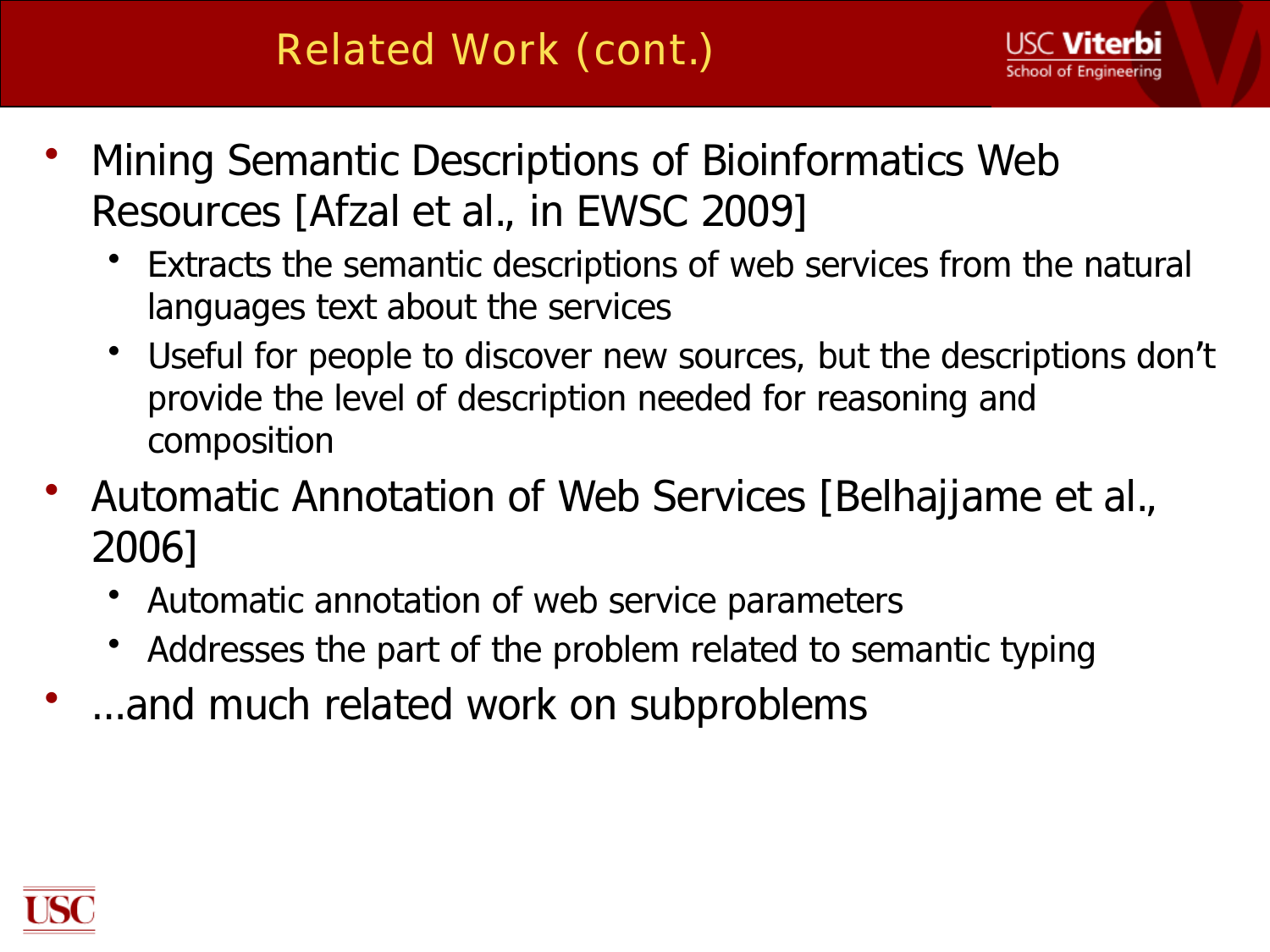

# Related Work (cont.)
Mining Semantic Descriptions of Bioinformatics Web Resources [Afzal et al., in EWSC 2009]
Extracts the semantic descriptions of web services from the natural languages text about the services
Useful for people to discover new sources, but the descriptions don’t provide the level of description needed for reasoning and composition
Automatic Annotation of Web Services [Belhajjame et al., 2006]
Automatic annotation of web service parameters
Addresses the part of the problem related to semantic typing
…and much related work on subproblems